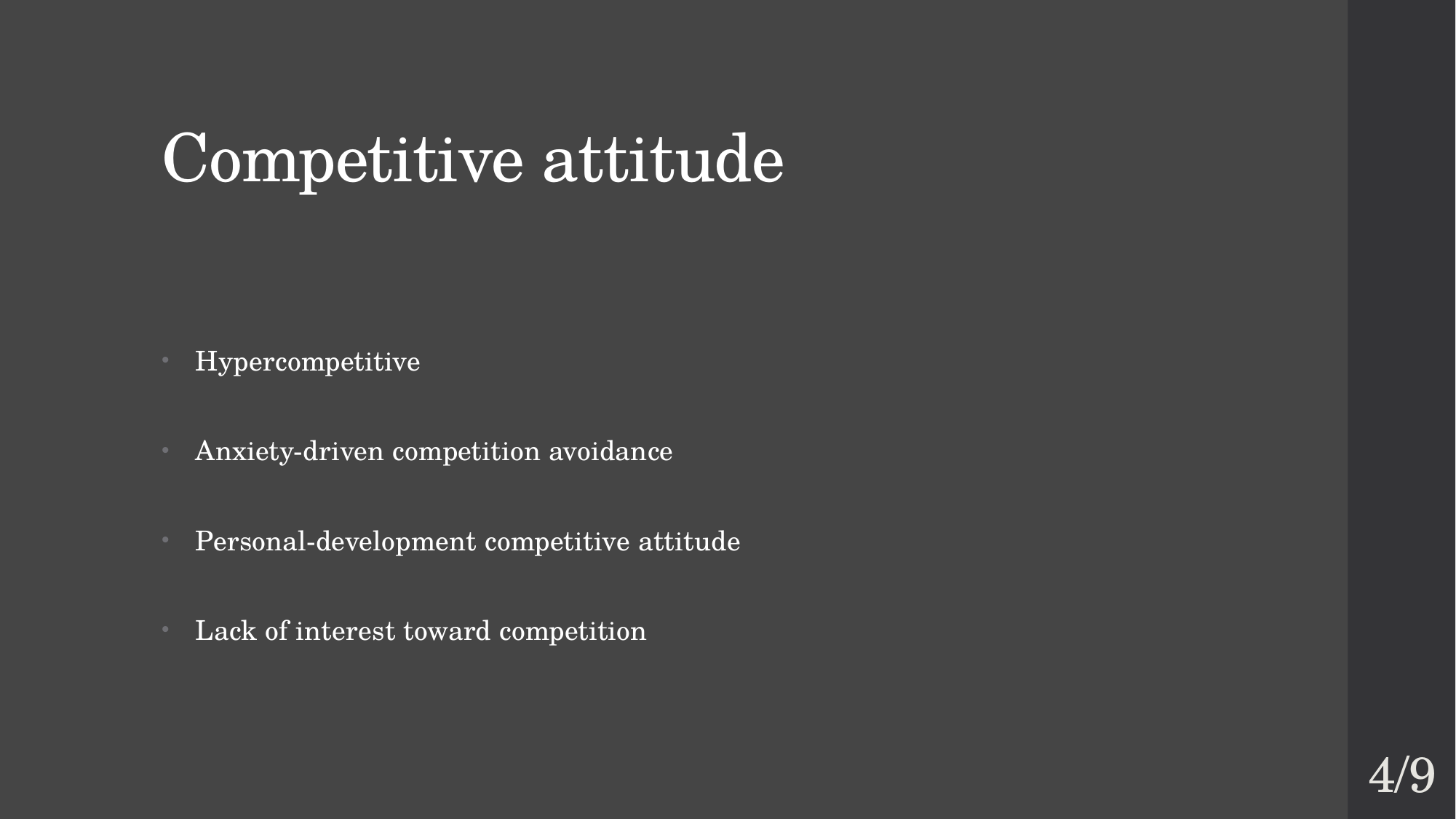

# Competitive attitude
Hypercompetitive
Anxiety-driven competition avoidance
Personal-development competitive attitude
Lack of interest toward competition
4/9